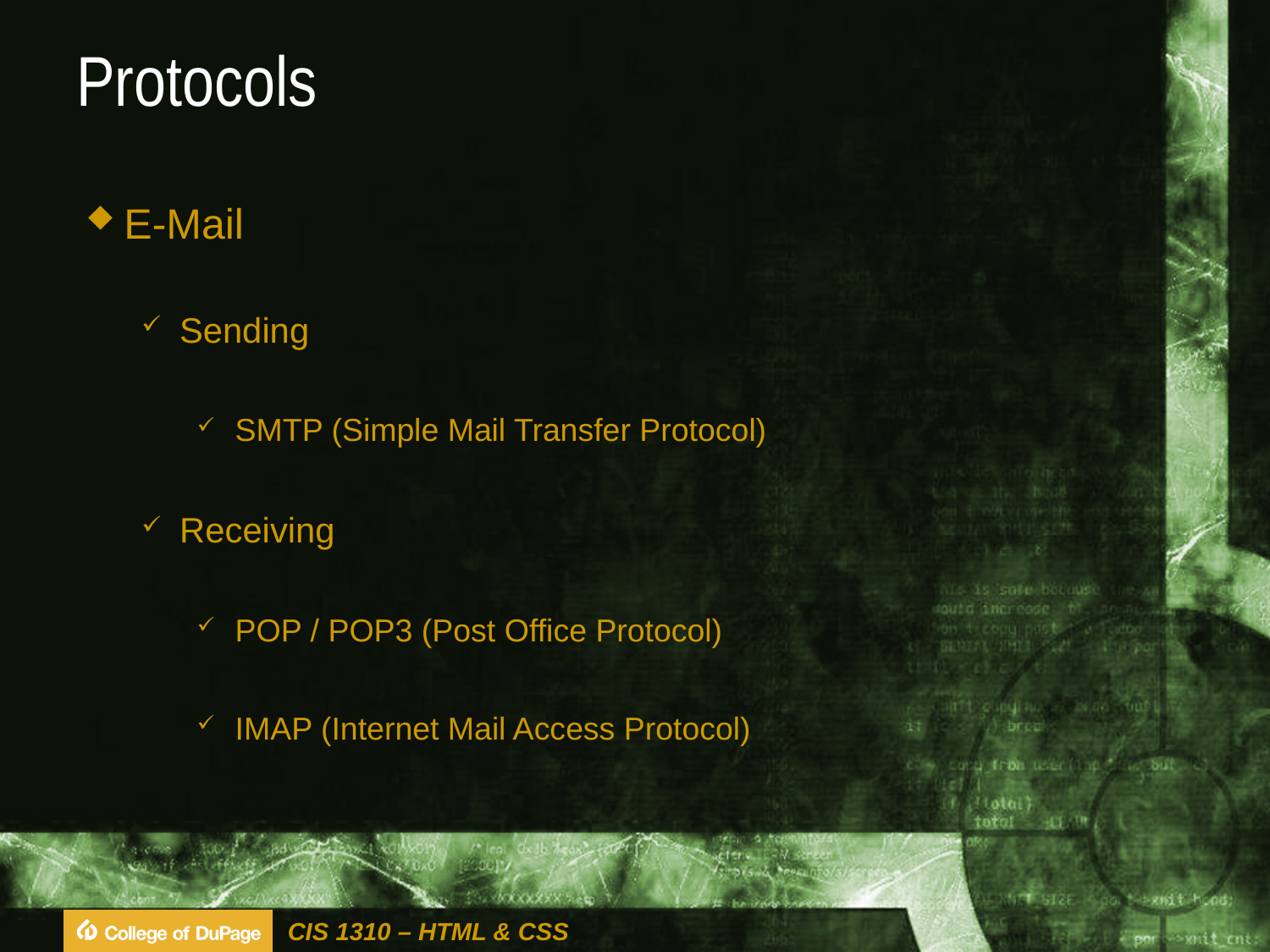

# Protocols
E-Mail
Sending
SMTP (Simple Mail Transfer Protocol)
Receiving
POP / POP3 (Post Office Protocol)
IMAP (Internet Mail Access Protocol)